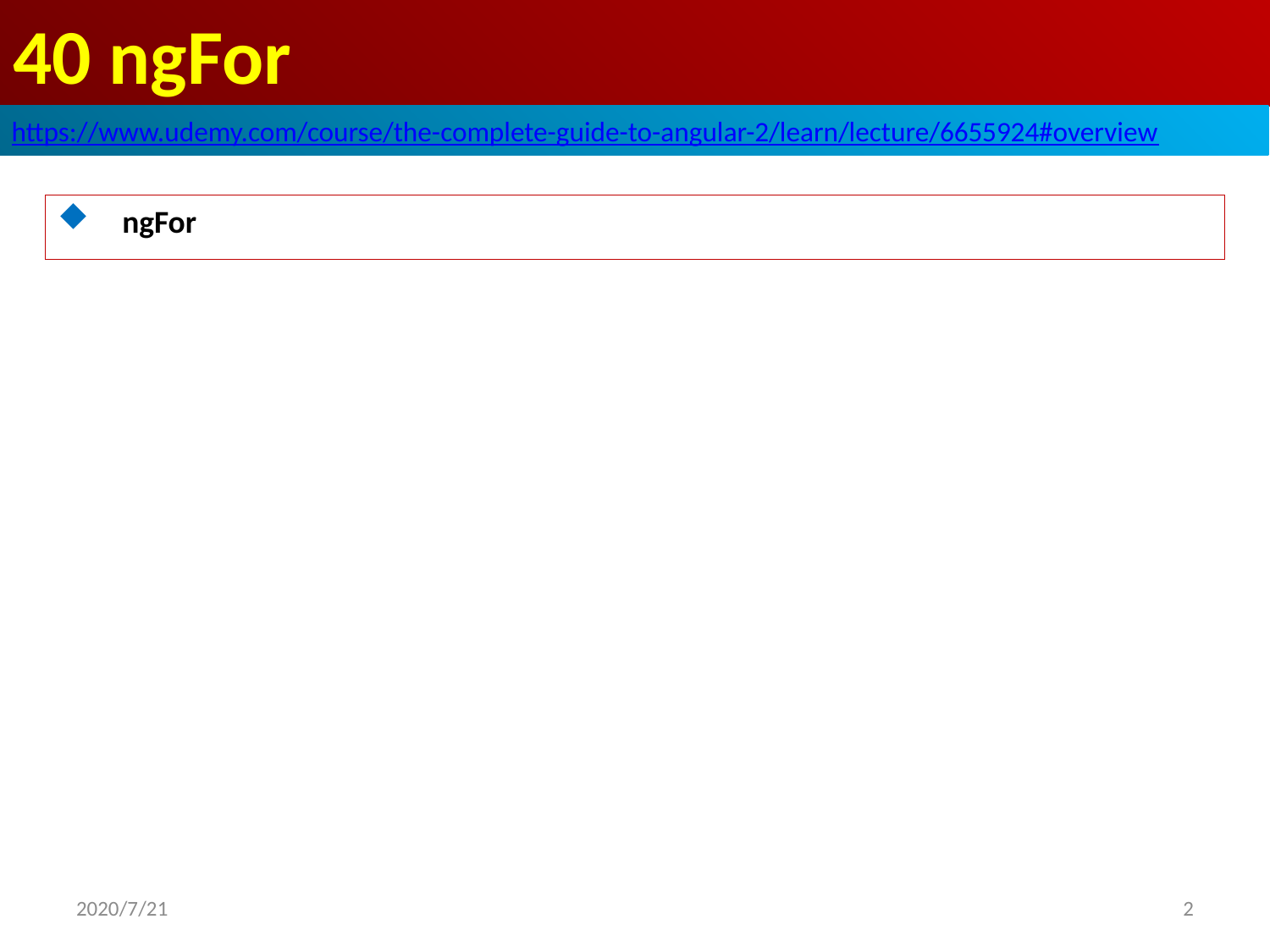

# 40 ngFor
https://www.udemy.com/course/the-complete-guide-to-angular-2/learn/lecture/6655924#overview
ngFor
2
2020/7/21